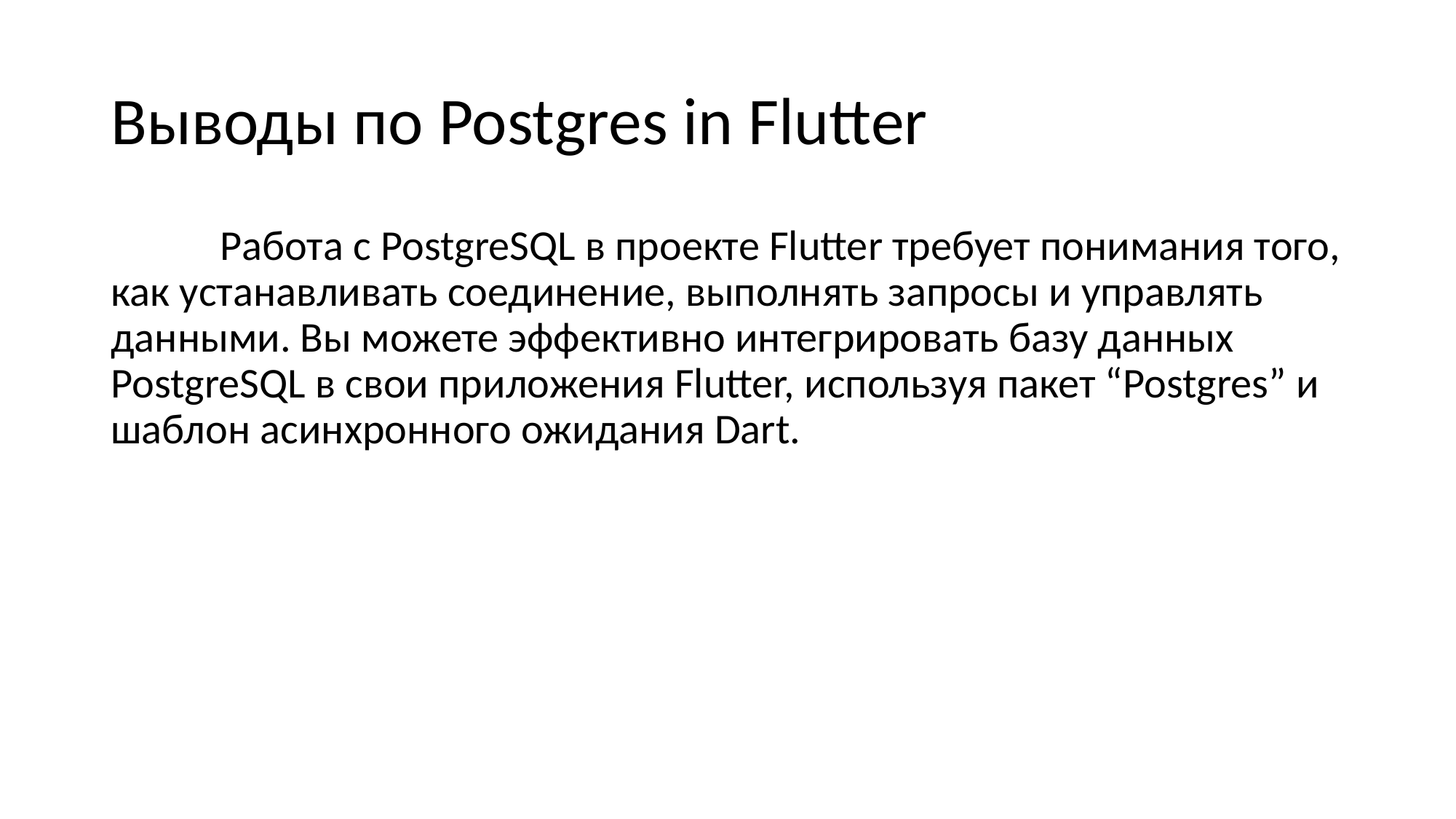

# Выводы по Postgres in Flutter
	Работа с PostgreSQL в проекте Flutter требует понимания того, как устанавливать соединение, выполнять запросы и управлять данными. Вы можете эффективно интегрировать базу данных PostgreSQL в свои приложения Flutter, используя пакет “Postgres” и шаблон асинхронного ожидания Dart.